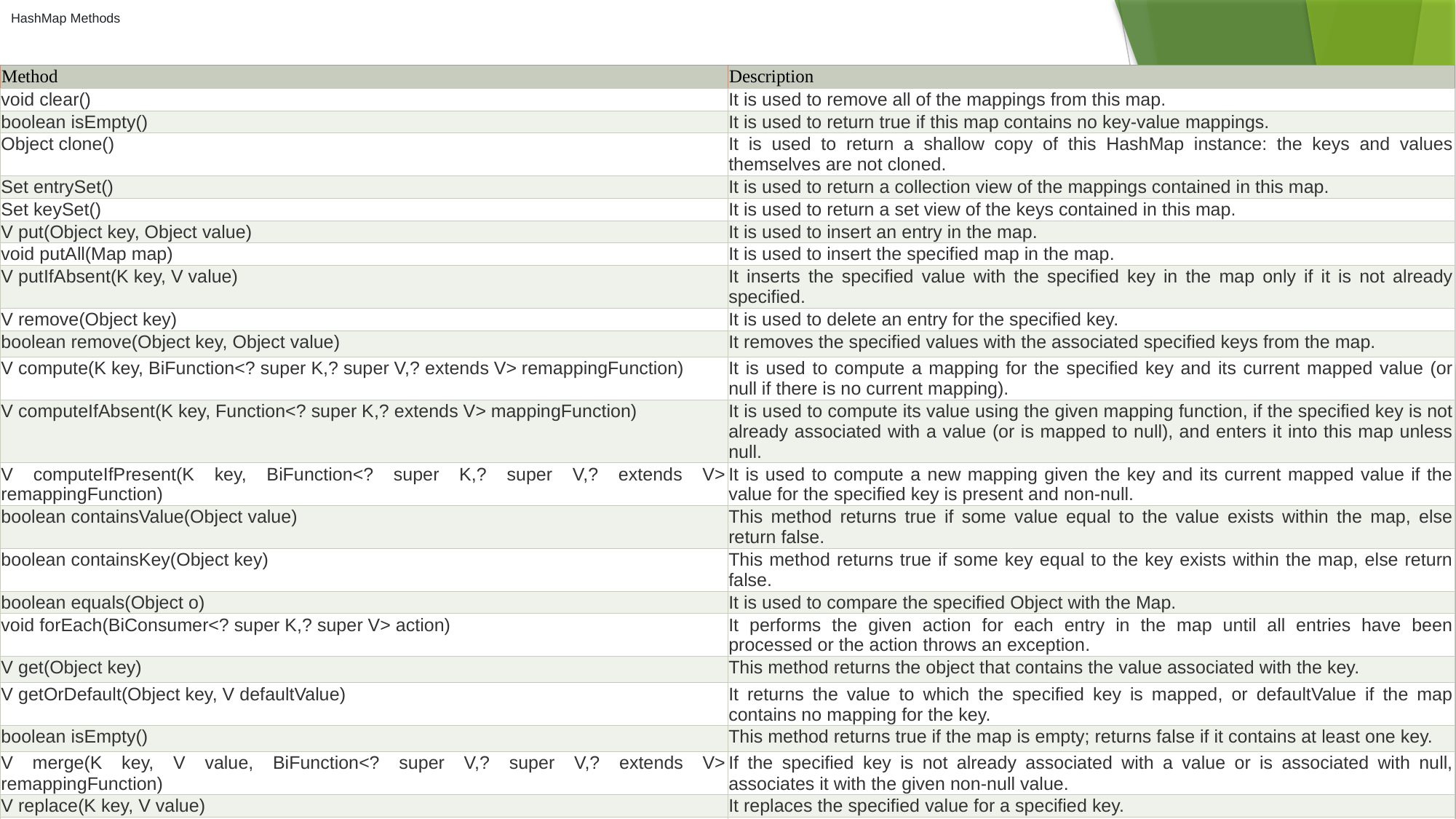

# HashMap Methods
| Method | Description |
| --- | --- |
| void clear() | It is used to remove all of the mappings from this map. |
| boolean isEmpty() | It is used to return true if this map contains no key-value mappings. |
| Object clone() | It is used to return a shallow copy of this HashMap instance: the keys and values themselves are not cloned. |
| Set entrySet() | It is used to return a collection view of the mappings contained in this map. |
| Set keySet() | It is used to return a set view of the keys contained in this map. |
| V put(Object key, Object value) | It is used to insert an entry in the map. |
| void putAll(Map map) | It is used to insert the specified map in the map. |
| V putIfAbsent(K key, V value) | It inserts the specified value with the specified key in the map only if it is not already specified. |
| V remove(Object key) | It is used to delete an entry for the specified key. |
| boolean remove(Object key, Object value) | It removes the specified values with the associated specified keys from the map. |
| V compute(K key, BiFunction<? super K,? super V,? extends V> remappingFunction) | It is used to compute a mapping for the specified key and its current mapped value (or null if there is no current mapping). |
| V computeIfAbsent(K key, Function<? super K,? extends V> mappingFunction) | It is used to compute its value using the given mapping function, if the specified key is not already associated with a value (or is mapped to null), and enters it into this map unless null. |
| V computeIfPresent(K key, BiFunction<? super K,? super V,? extends V> remappingFunction) | It is used to compute a new mapping given the key and its current mapped value if the value for the specified key is present and non-null. |
| boolean containsValue(Object value) | This method returns true if some value equal to the value exists within the map, else return false. |
| boolean containsKey(Object key) | This method returns true if some key equal to the key exists within the map, else return false. |
| boolean equals(Object o) | It is used to compare the specified Object with the Map. |
| void forEach(BiConsumer<? super K,? super V> action) | It performs the given action for each entry in the map until all entries have been processed or the action throws an exception. |
| V get(Object key) | This method returns the object that contains the value associated with the key. |
| V getOrDefault(Object key, V defaultValue) | It returns the value to which the specified key is mapped, or defaultValue if the map contains no mapping for the key. |
| boolean isEmpty() | This method returns true if the map is empty; returns false if it contains at least one key. |
| V merge(K key, V value, BiFunction<? super V,? super V,? extends V> remappingFunction) | If the specified key is not already associated with a value or is associated with null, associates it with the given non-null value. |
| V replace(K key, V value) | It replaces the specified value for a specified key. |
| boolean replace(K key, V oldValue, V newValue) | It replaces the old value with the new value for a specified key. |
| void replaceAll(BiFunction<? super K,? super V,? extends V> function) | It replaces each entry's value with the result of invoking the given function on that entry until all entries have been processed or the function throws an exception. |
| Collection<V> values() | It returns a collection view of the values contained in the map. |
| int size() | This method returns the number of entries in the map. |